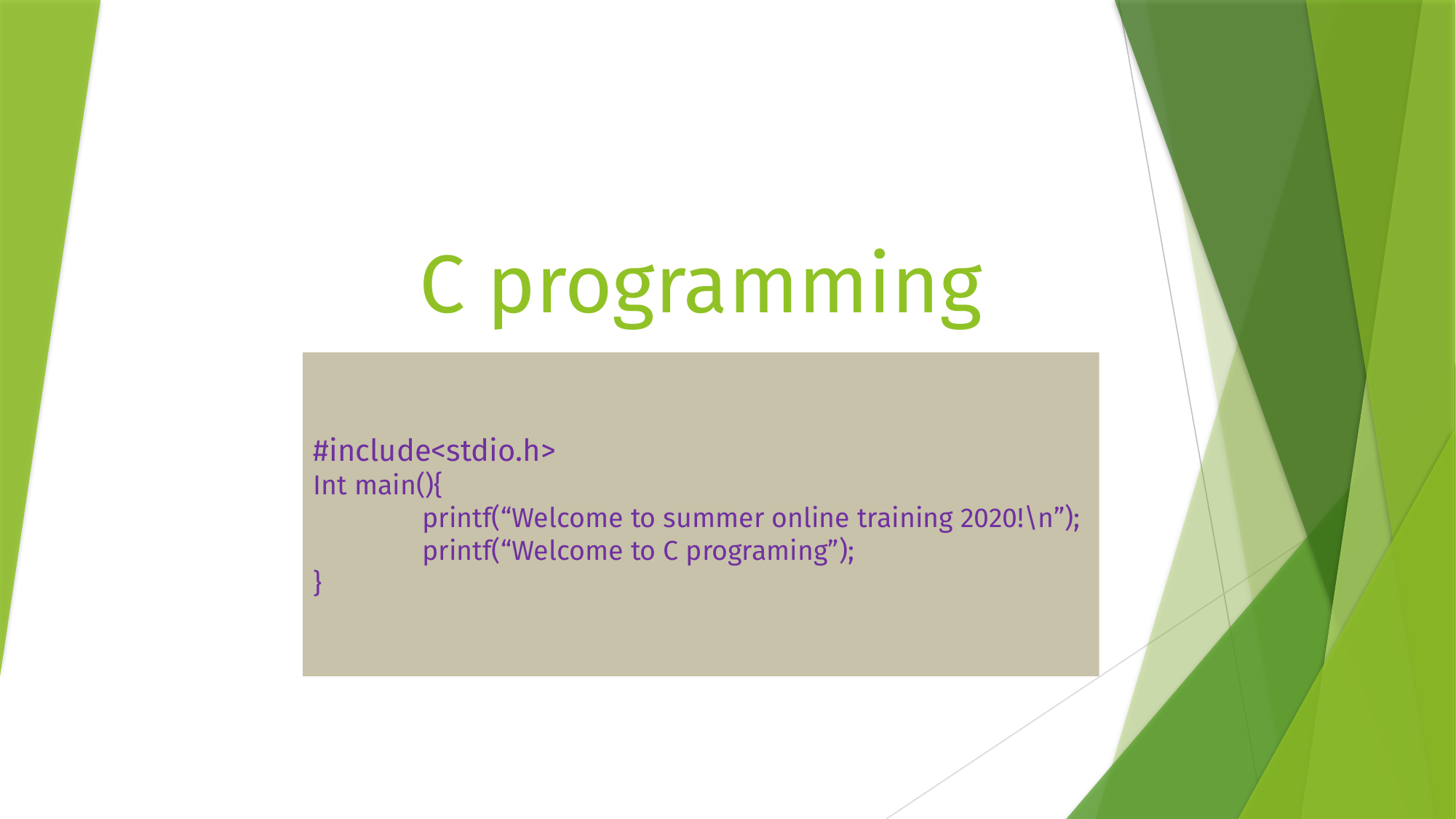

# C programming
#include<stdio.h>
Int main(){
	printf(“Welcome to summer online training 2020!\n”);
	printf(“Welcome to C programing”);
}